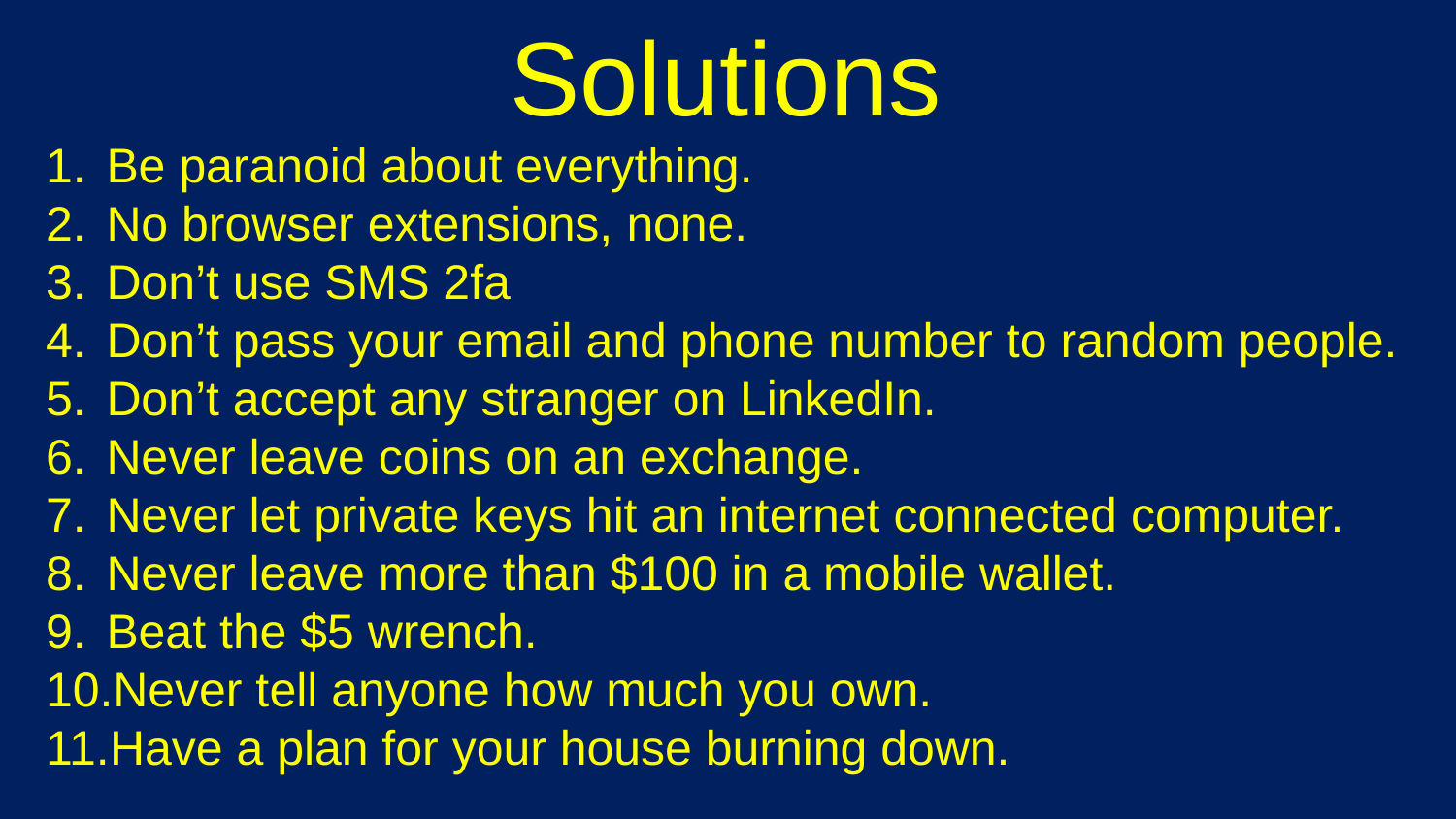

# Solutions
Be paranoid about everything.
No browser extensions, none.
Don’t use SMS 2fa
Don’t pass your email and phone number to random people.
Don’t accept any stranger on LinkedIn.
Never leave coins on an exchange.
Never let private keys hit an internet connected computer.
Never leave more than $100 in a mobile wallet.
Beat the $5 wrench.
Never tell anyone how much you own.
Have a plan for your house burning down.